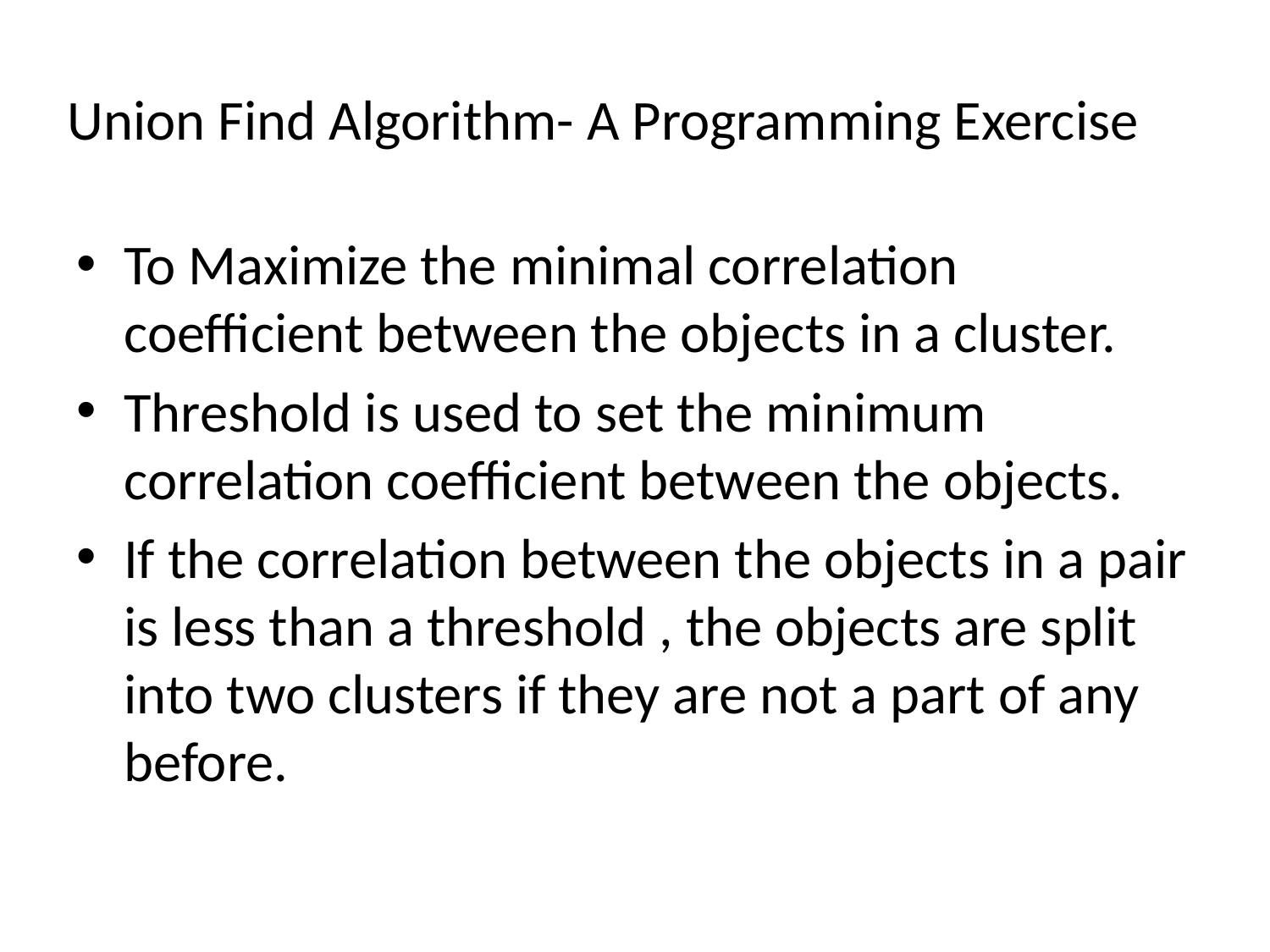

# Union Find Algorithm- A Programming Exercise
To Maximize the minimal correlation coefficient between the objects in a cluster.
Threshold is used to set the minimum correlation coefficient between the objects.
If the correlation between the objects in a pair is less than a threshold , the objects are split into two clusters if they are not a part of any before.